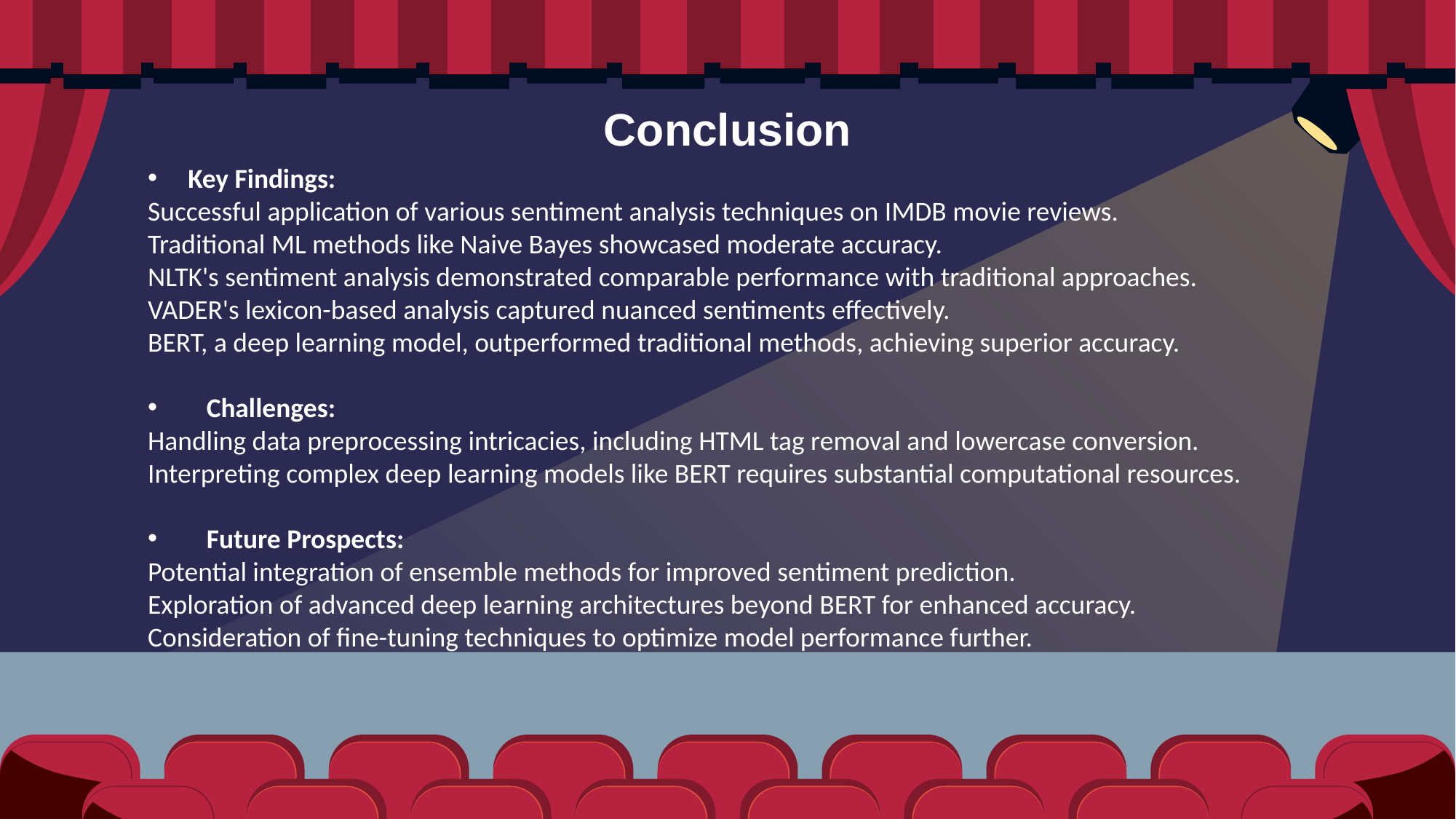

# Conclusion
 Key Findings:
Successful application of various sentiment analysis techniques on IMDB movie reviews.
Traditional ML methods like Naive Bayes showcased moderate accuracy.
NLTK's sentiment analysis demonstrated comparable performance with traditional approaches.
VADER's lexicon-based analysis captured nuanced sentiments effectively.
BERT, a deep learning model, outperformed traditional methods, achieving superior accuracy.

    Challenges:
Handling data preprocessing intricacies, including HTML tag removal and lowercase conversion.
Interpreting complex deep learning models like BERT requires substantial computational resources.

    Future Prospects:
Potential integration of ensemble methods for improved sentiment prediction.
Exploration of advanced deep learning architectures beyond BERT for enhanced accuracy.
Consideration of fine-tuning techniques to optimize model performance further.